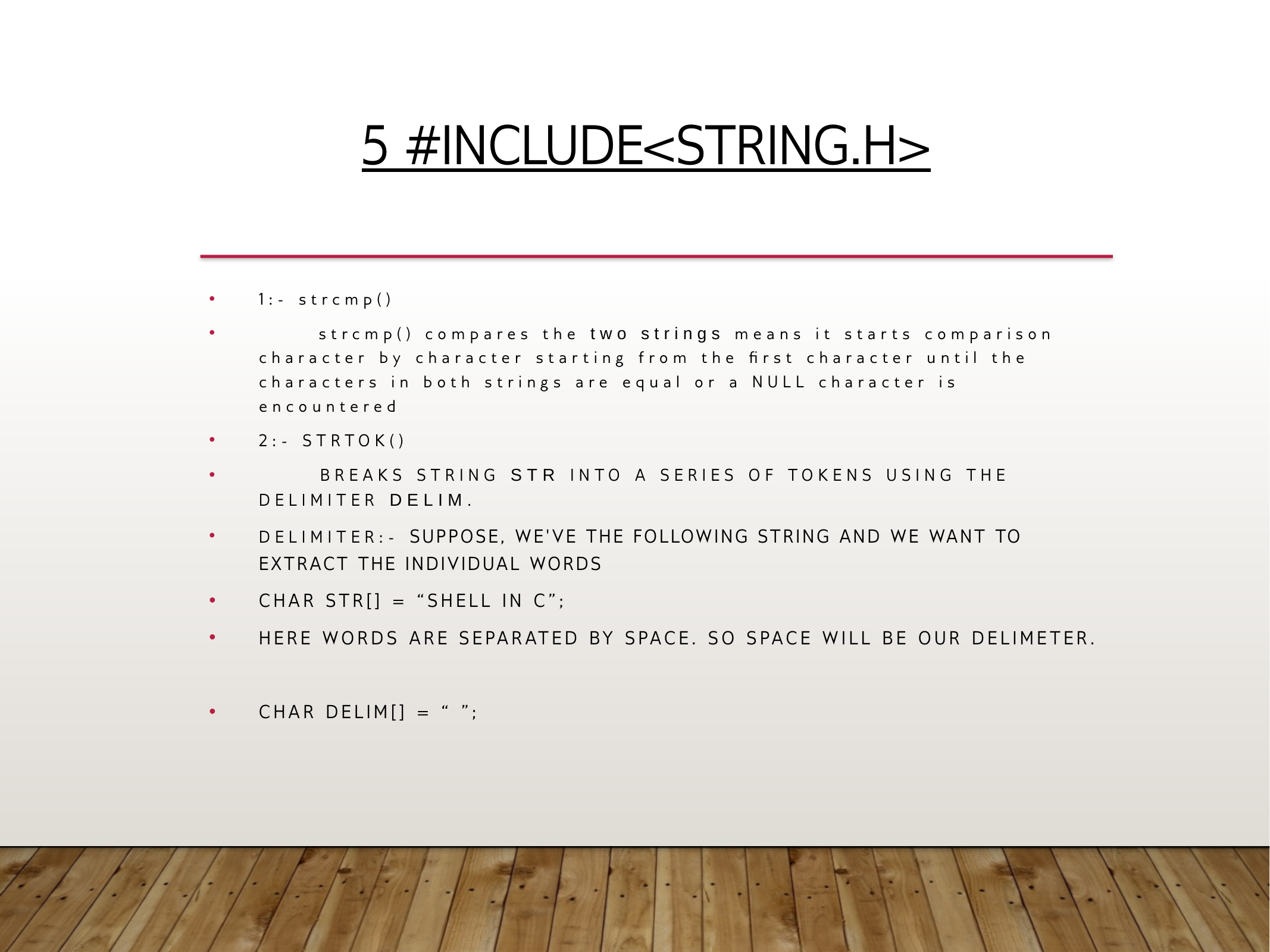

5 #include<string.h>
1:- strcmp()
      strcmp() compares the two strings means it starts comparison character by character starting from the first character until the characters in both strings are equal or a NULL character is encountered
2:- strtok()
      breaks string str into a series of tokens using the delimiter delim.
Delimiter:- Suppose, we've the following string and we want to extract the individual words
Char str[] = “shell in c”;
Here words are separated by space. So space will be our delimeter.

Char delim[] = “ ”;